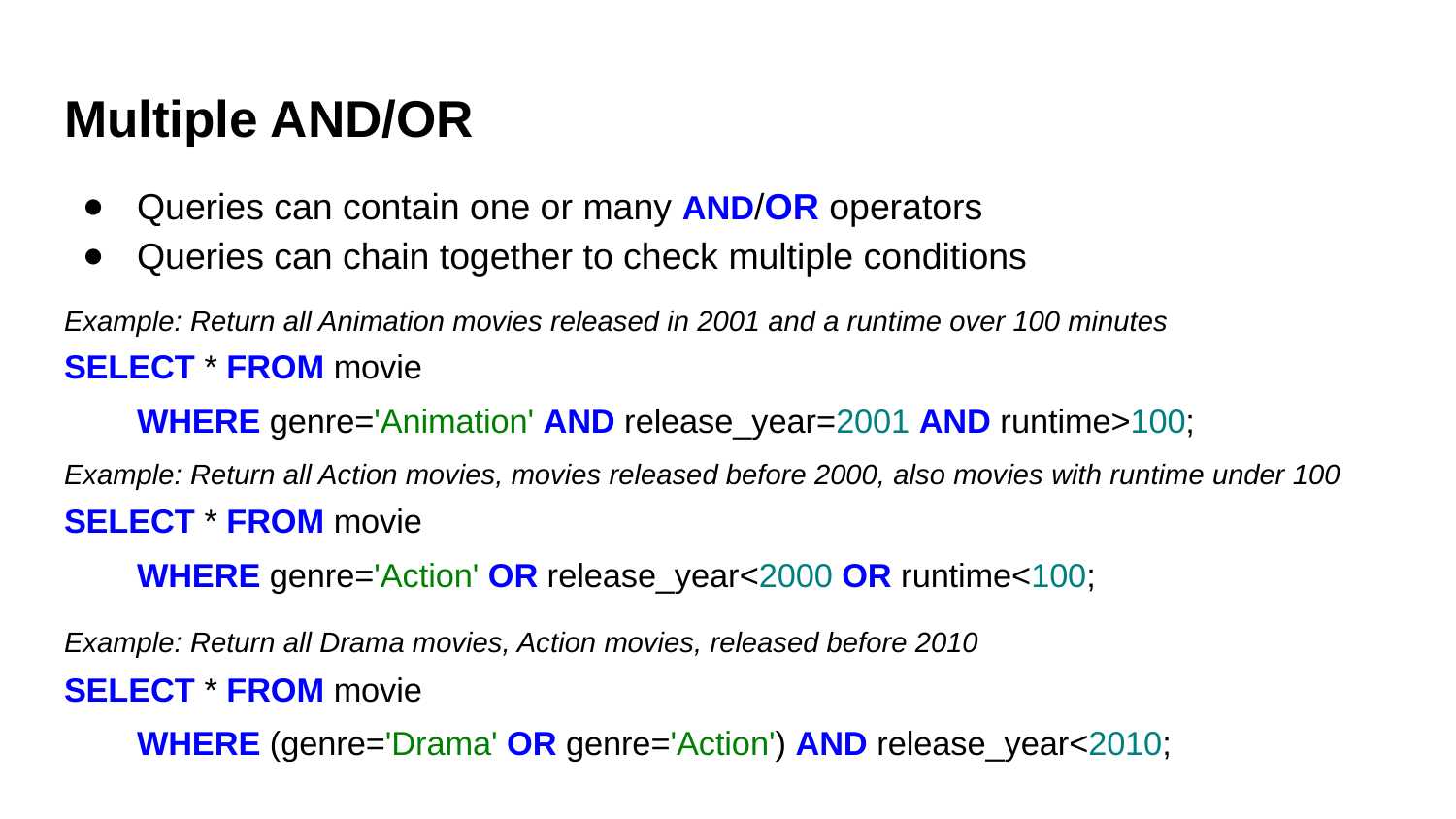

# Multiple AND/OR
Queries can contain one or many AND/OR operators
Queries can chain together to check multiple conditions
Example: Return all Animation movies released in 2001 and a runtime over 100 minutes
SELECT * FROM movie
WHERE genre='Animation' AND release_year=2001 AND runtime>100;
Example: Return all Action movies, movies released before 2000, also movies with runtime under 100
SELECT * FROM movie
WHERE genre='Action' OR release_year<2000 OR runtime<100;
Example: Return all Drama movies, Action movies, released before 2010
SELECT * FROM movie
WHERE (genre='Drama' OR genre='Action') AND release_year<2010;